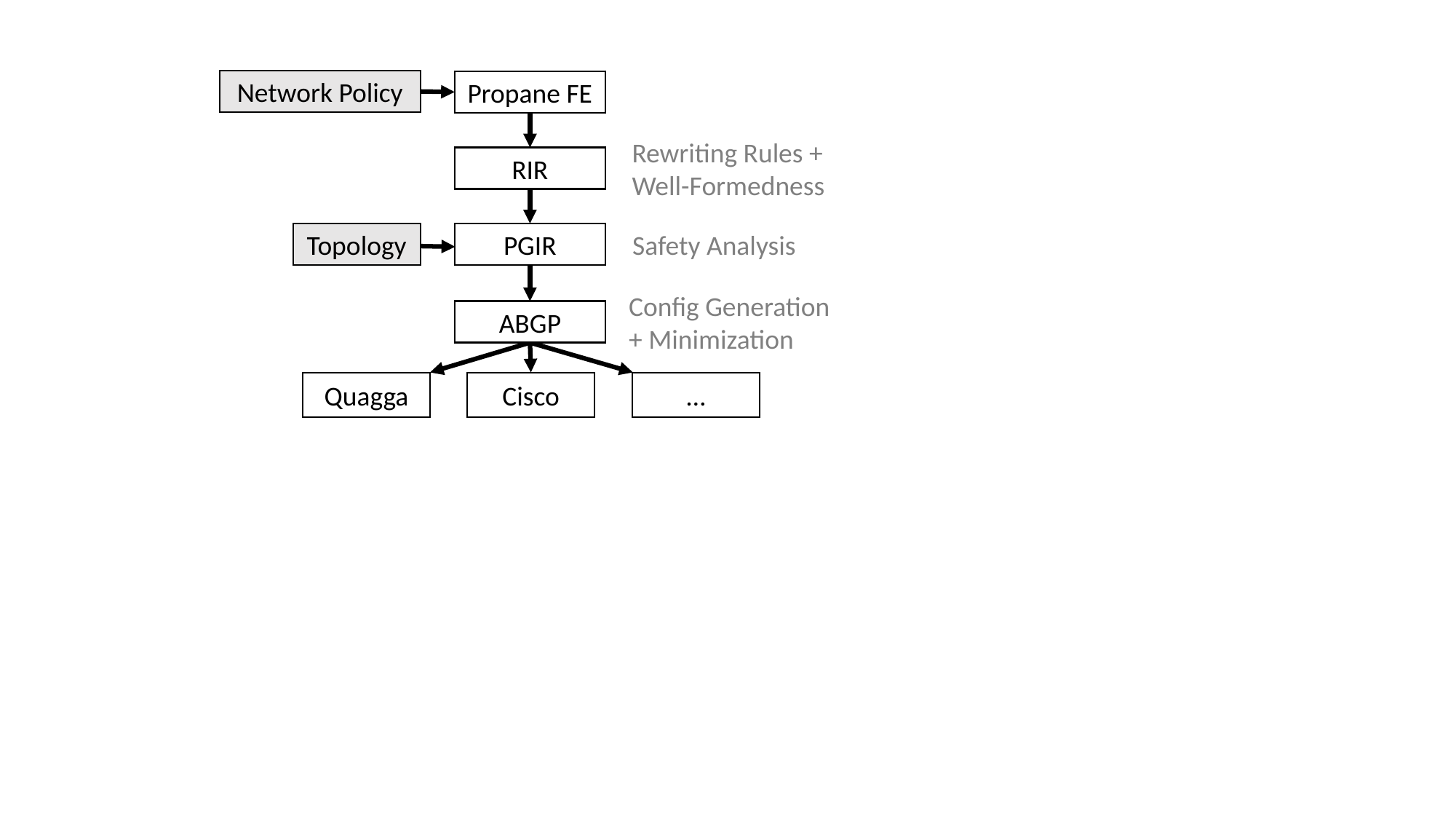

Network Policy
Propane FE
Rewriting Rules +
Well-Formedness
RIR
Safety Analysis
Topology
PGIR
Config Generation
+ Minimization
Cisco
Quagga
…
ABGP